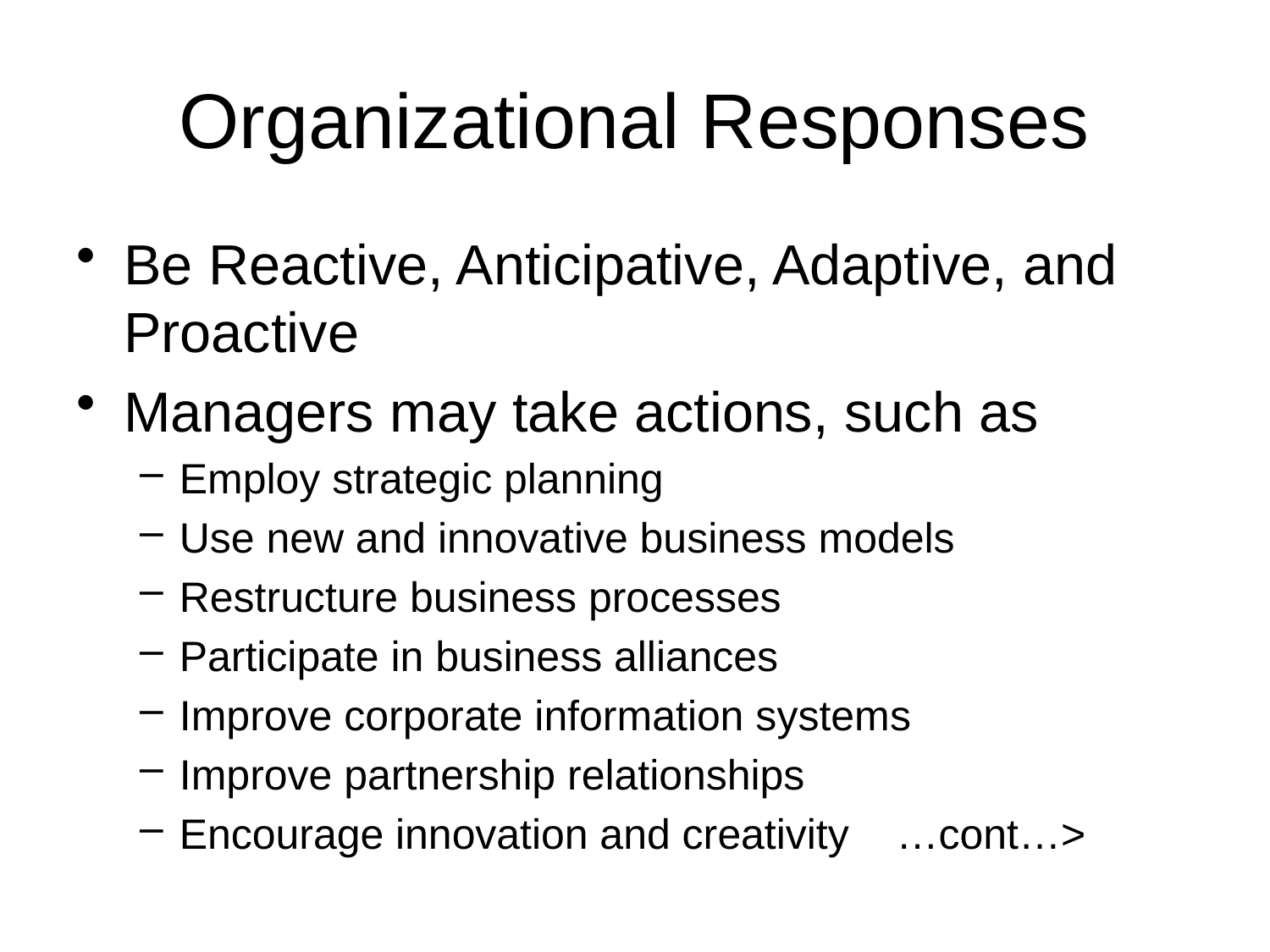

# Organizational Responses
Be Reactive, Anticipative, Adaptive, and Proactive
Managers may take actions, such as
Employ strategic planning
Use new and innovative business models
Restructure business processes
Participate in business alliances
Improve corporate information systems
Improve partnership relationships
Encourage innovation and creativity    …cont…>